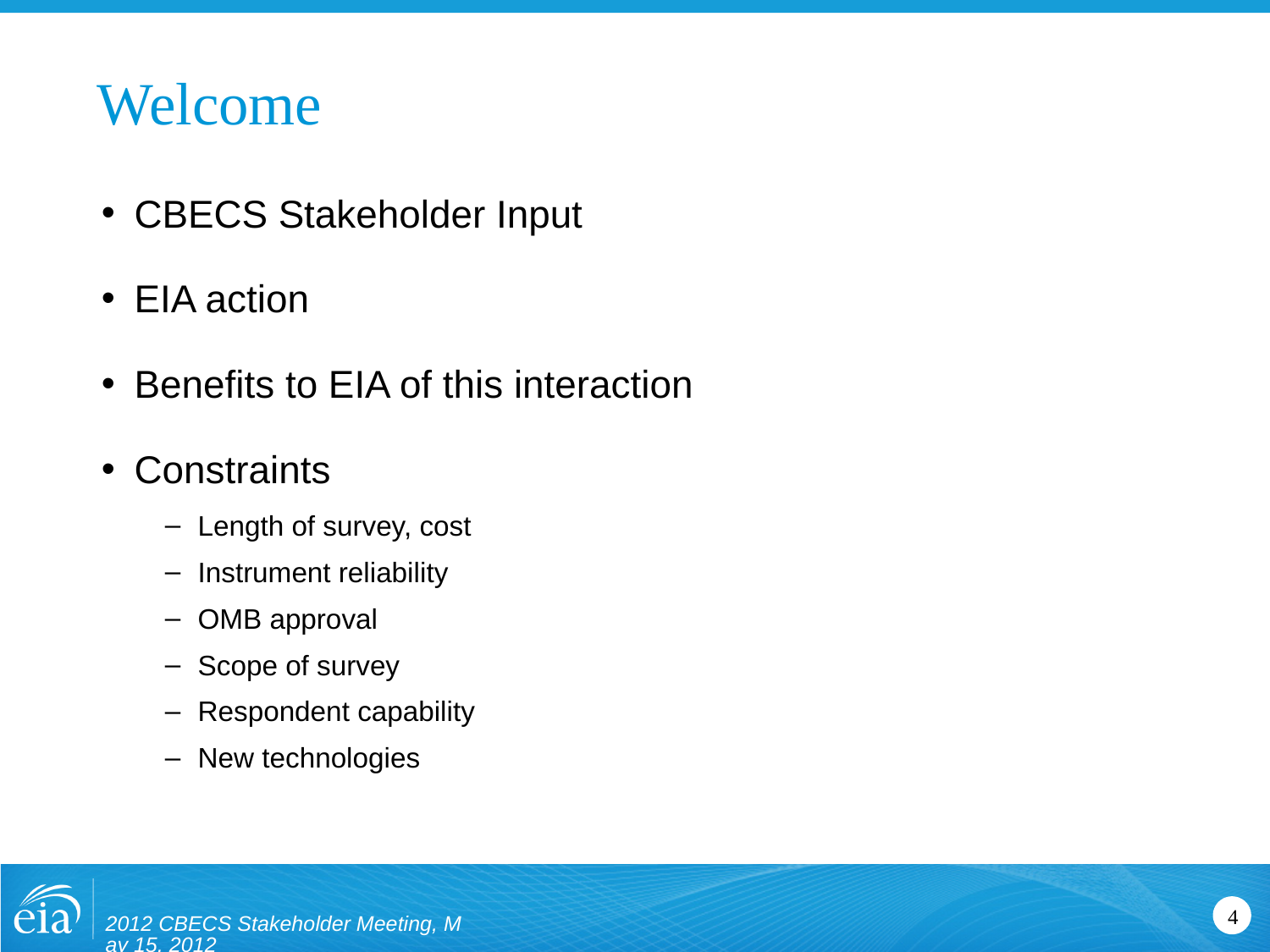

# Welcome
CBECS Stakeholder Input
EIA action
Benefits to EIA of this interaction
Constraints
Length of survey, cost
Instrument reliability
OMB approval
Scope of survey
Respondent capability
New technologies

2012 CBECS Stakeholder Meeting, May 15, 2012
4